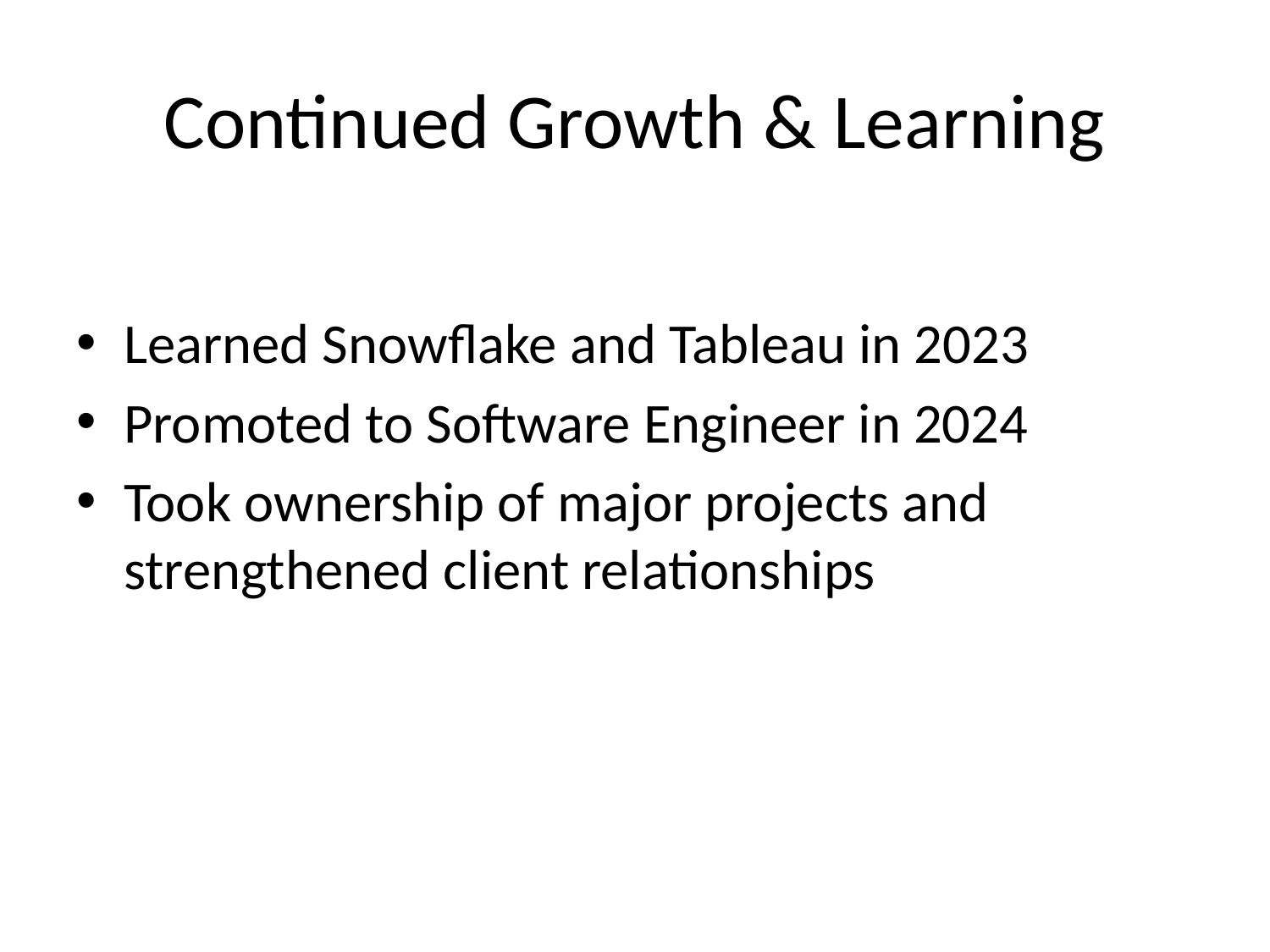

# Continued Growth & Learning

Learned Snowflake and Tableau in 2023
Promoted to Software Engineer in 2024
Took ownership of major projects and strengthened client relationships